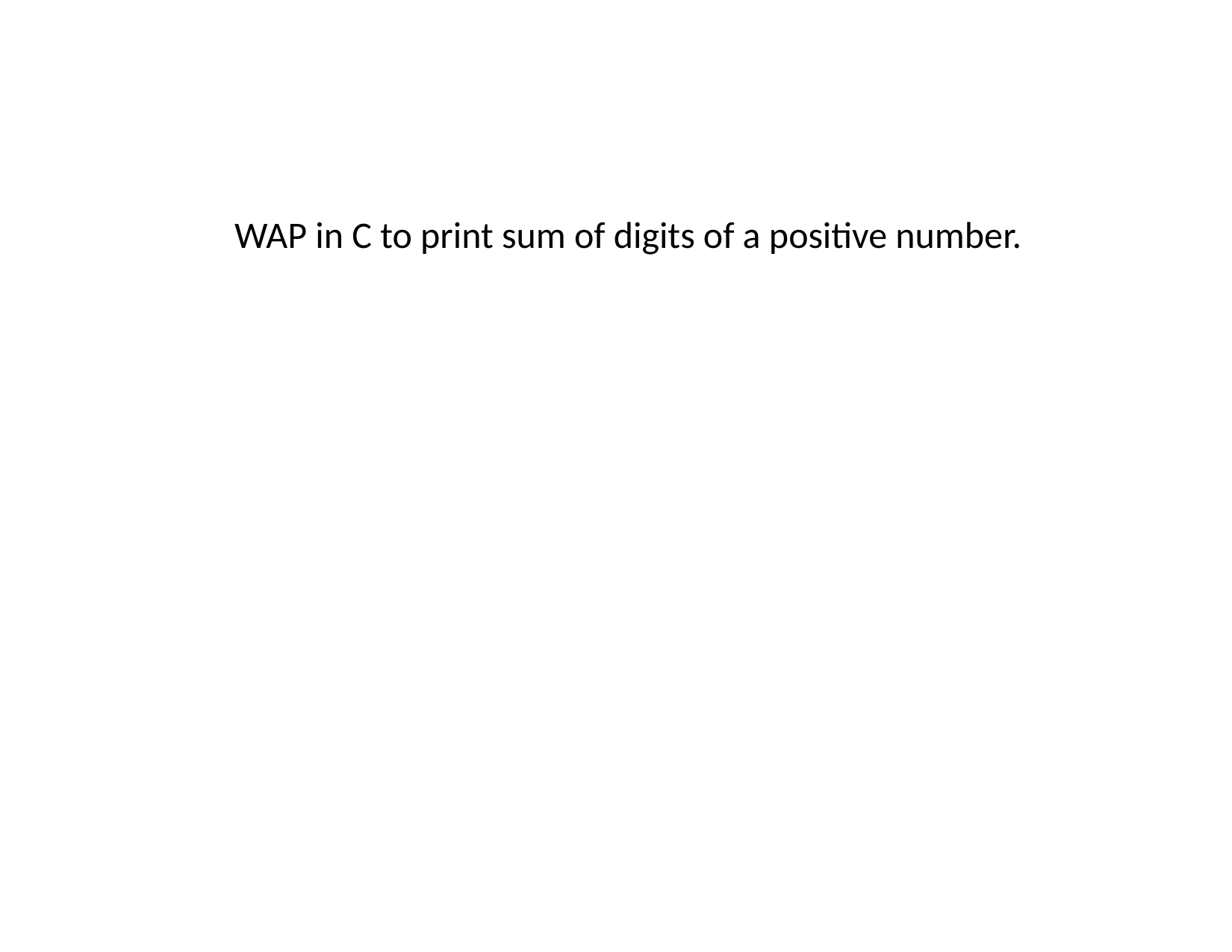

WAP in C to print sum of digits of a positive number.